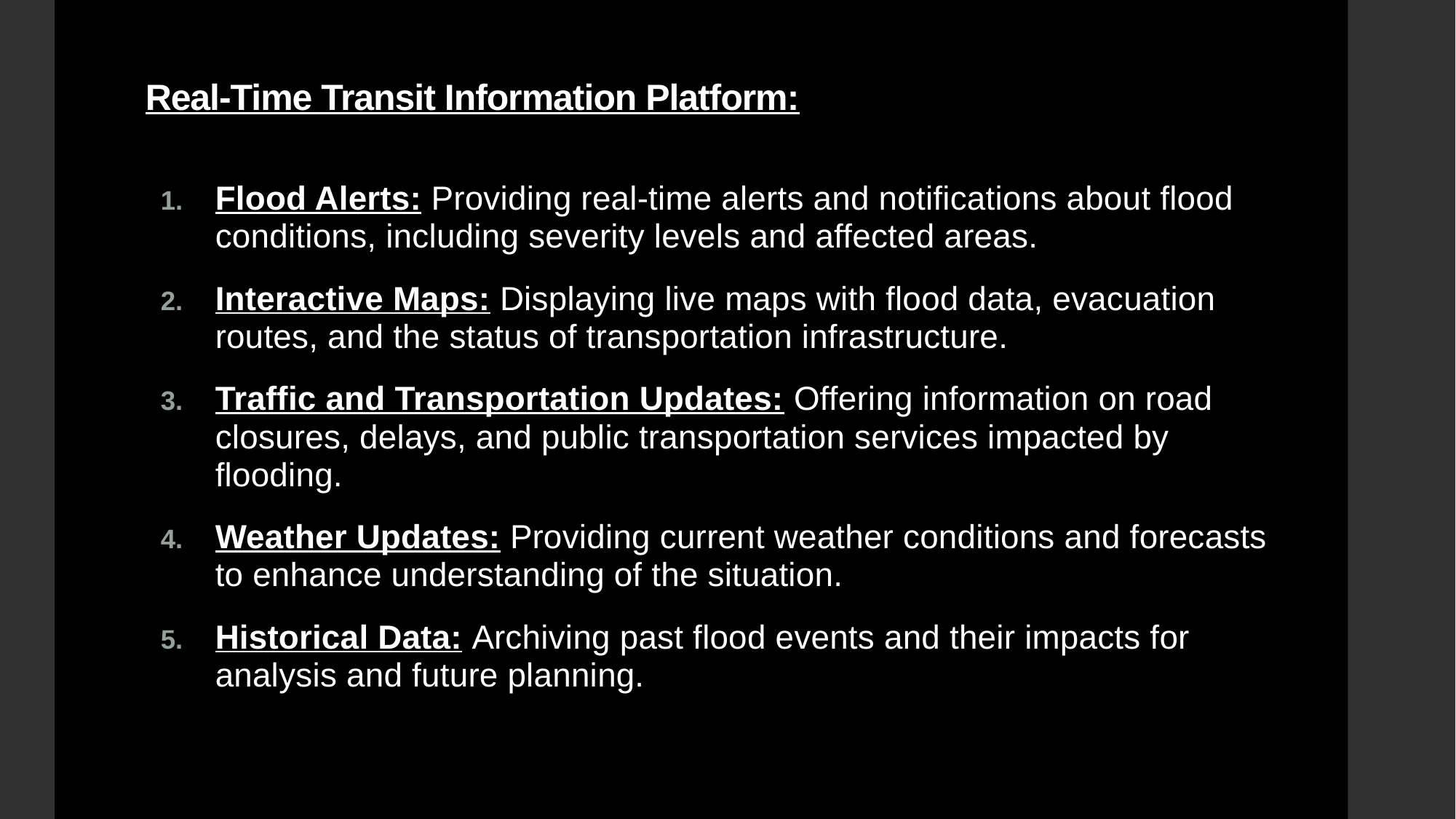

# Real-Time Transit Information Platform:
Flood Alerts: Providing real-time alerts and notifications about flood conditions, including severity levels and affected areas.
Interactive Maps: Displaying live maps with flood data, evacuation routes, and the status of transportation infrastructure.
Traffic and Transportation Updates: Offering information on road closures, delays, and public transportation services impacted by flooding.
Weather Updates: Providing current weather conditions and forecasts to enhance understanding of the situation.
Historical Data: Archiving past flood events and their impacts for analysis and future planning.